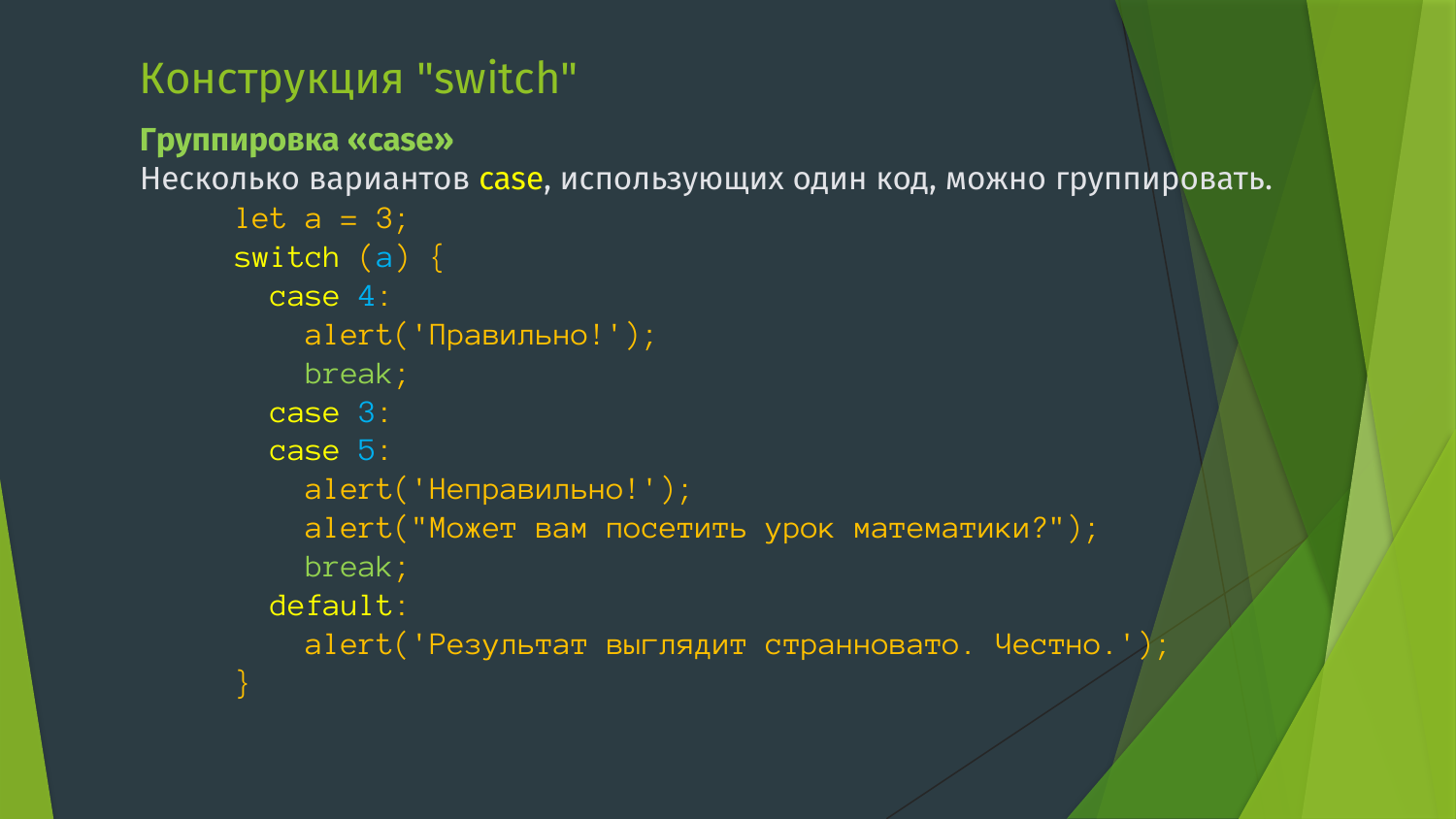

# Конструкция "switch"
Группировка «case»
Несколько вариантов case, использующих один код, можно группировать.
let a = 3;
switch (a) {
  case 4:
    alert('Правильно!');
    break;
  case 3:
  case 5:
    alert('Неправильно!');
    alert("Может вам посетить урок математики?");
    break;
  default:
    alert('Результат выглядит странновато. Честно.');
}